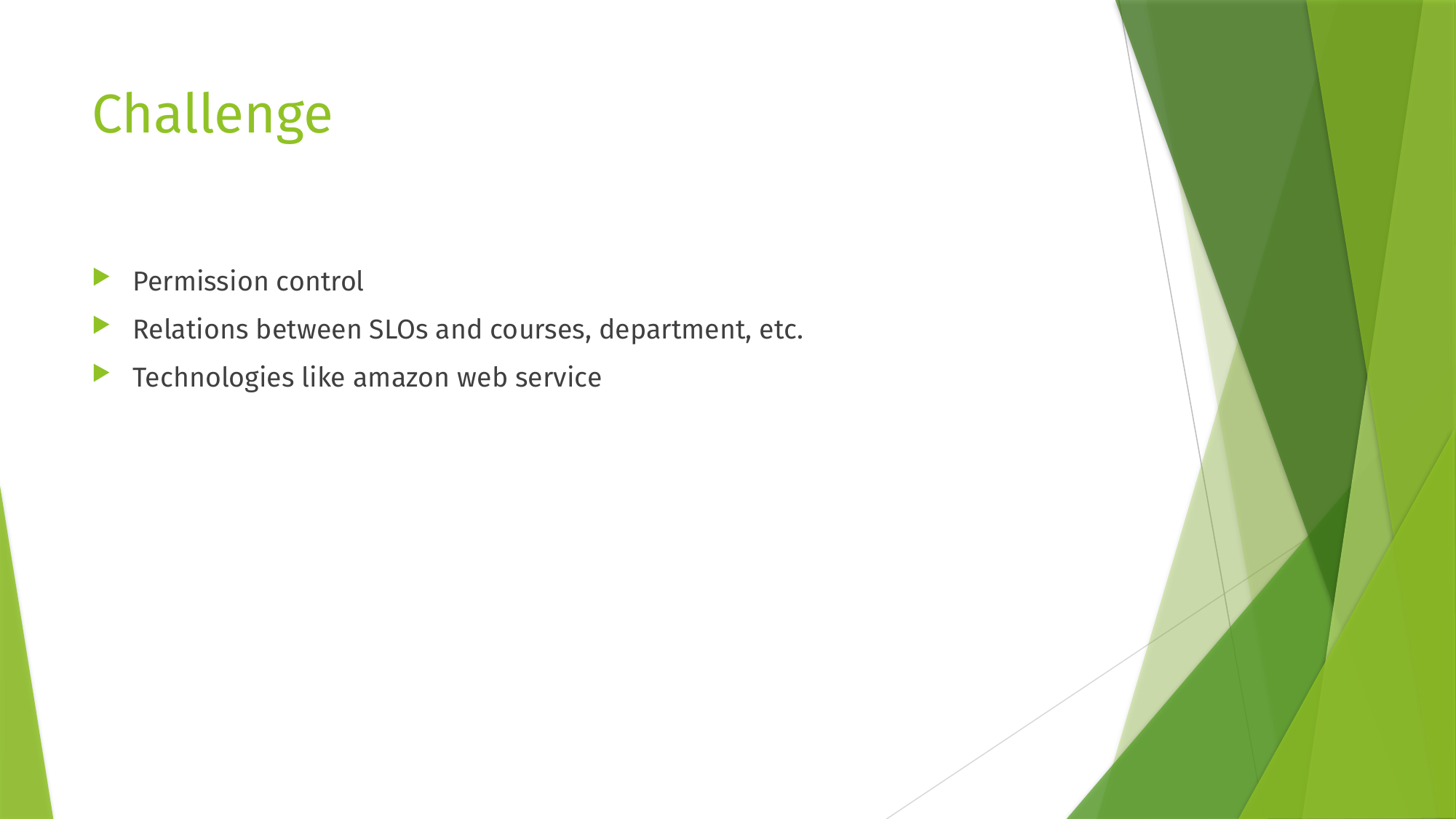

# Challenge
Permission control
Relations between SLOs and courses, department, etc.
Technologies like amazon web service